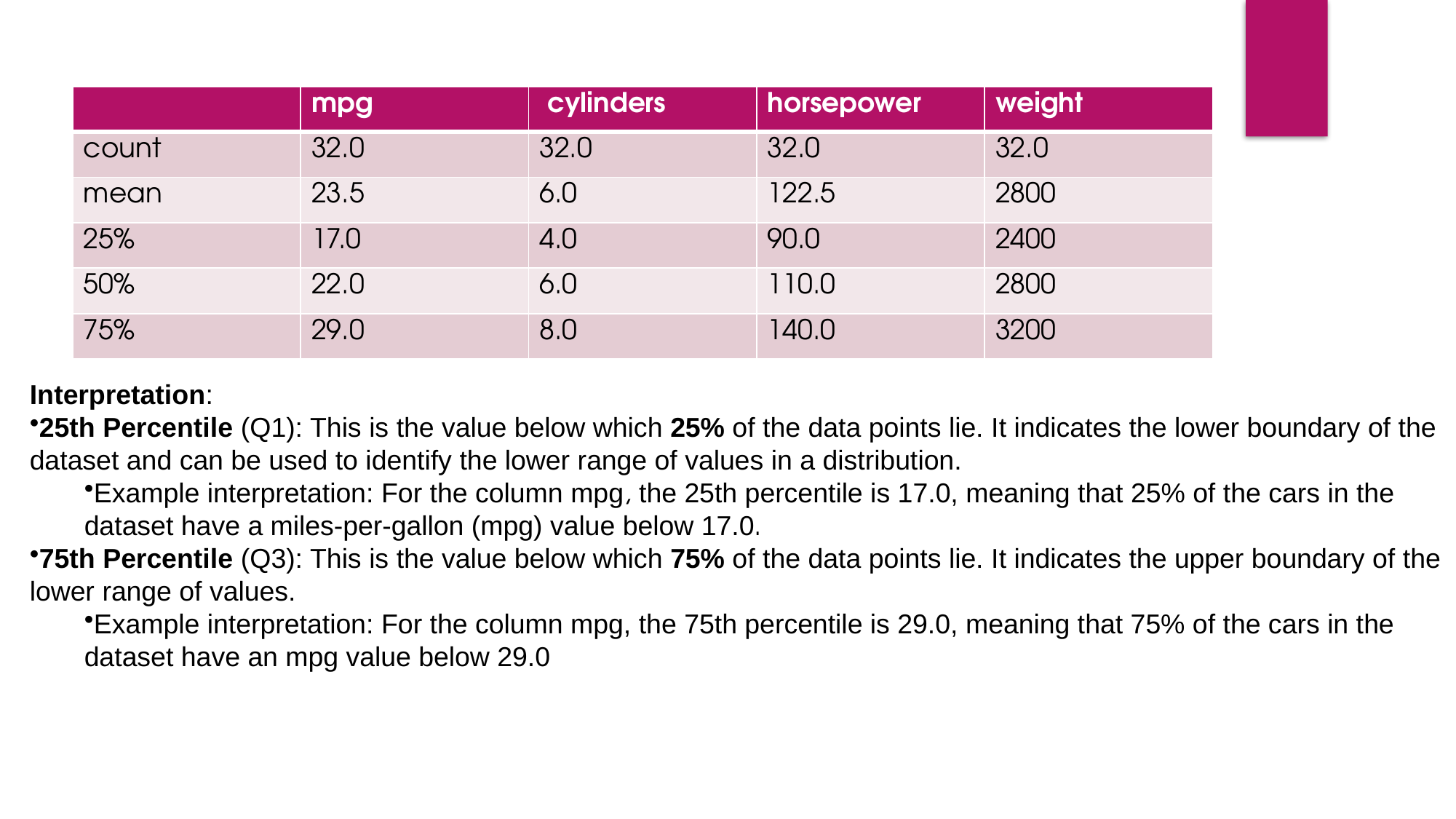

|  | mpg | cylinders | horsepower | weight |
| --- | --- | --- | --- | --- |
| count | 32.0 | 32.0 | 32.0 | 32.0 |
| mean | 23.5 | 6.0 | 122.5 | 2800 |
| 25% | 17.0 | 4.0 | 90.0 | 2400 |
| 50% | 22.0 | 6.0 | 110.0 | 2800 |
| 75% | 29.0 | 8.0 | 140.0 | 3200 |
Interpretation:
25th Percentile (Q1): This is the value below which 25% of the data points lie. It indicates the lower boundary of the dataset and can be used to identify the lower range of values in a distribution.
Example interpretation: For the column mpg, the 25th percentile is 17.0, meaning that 25% of the cars in the dataset have a miles-per-gallon (mpg) value below 17.0.
75th Percentile (Q3): This is the value below which 75% of the data points lie. It indicates the upper boundary of the lower range of values.
Example interpretation: For the column mpg, the 75th percentile is 29.0, meaning that 75% of the cars in the dataset have an mpg value below 29.0